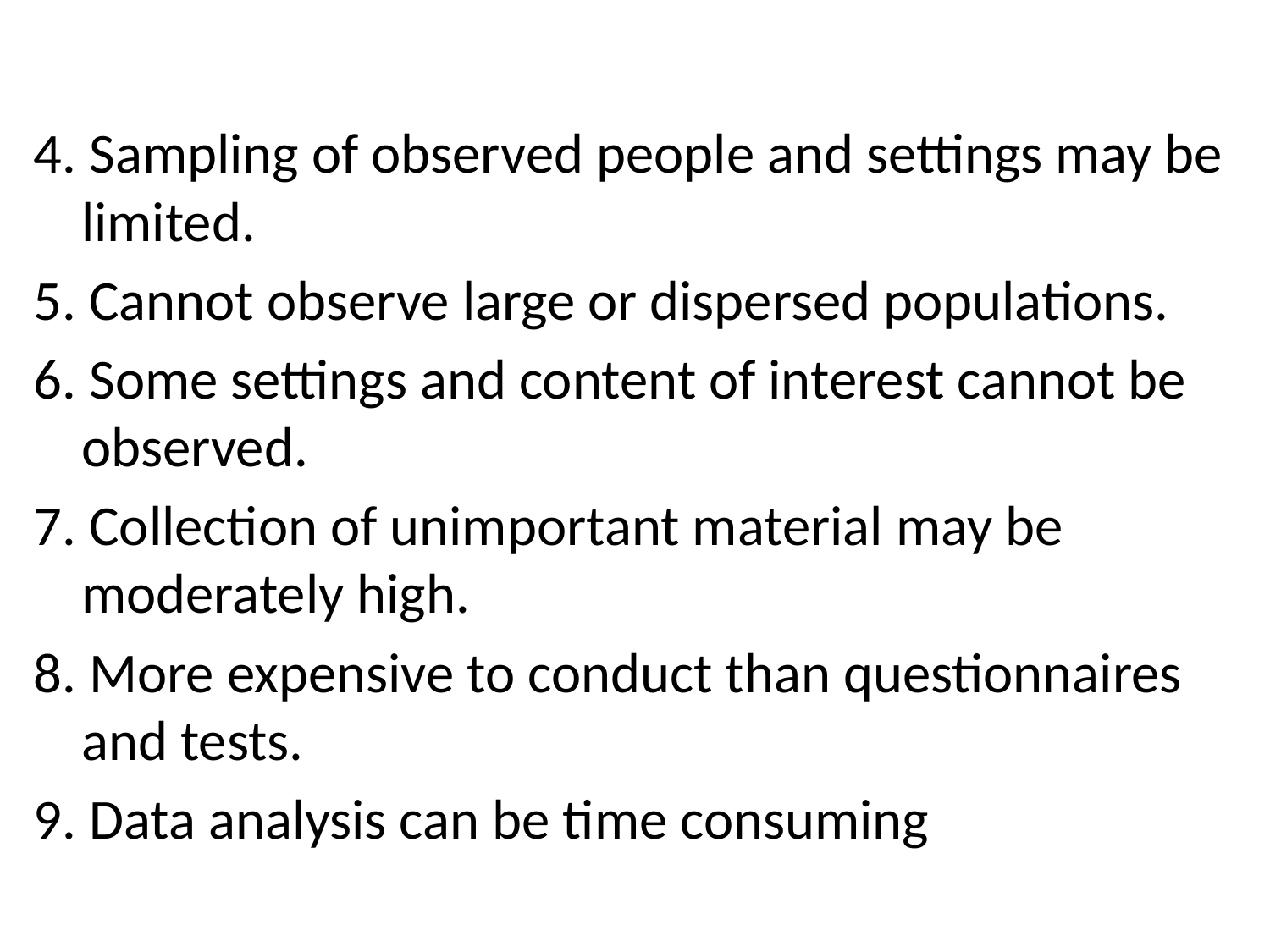

4. Sampling of observed people and settings may be limited.
5. Cannot observe large or dispersed populations.
6. Some settings and content of interest cannot be observed.
7. Collection of unimportant material may be moderately high.
8. More expensive to conduct than questionnaires and tests.
9. Data analysis can be time consuming